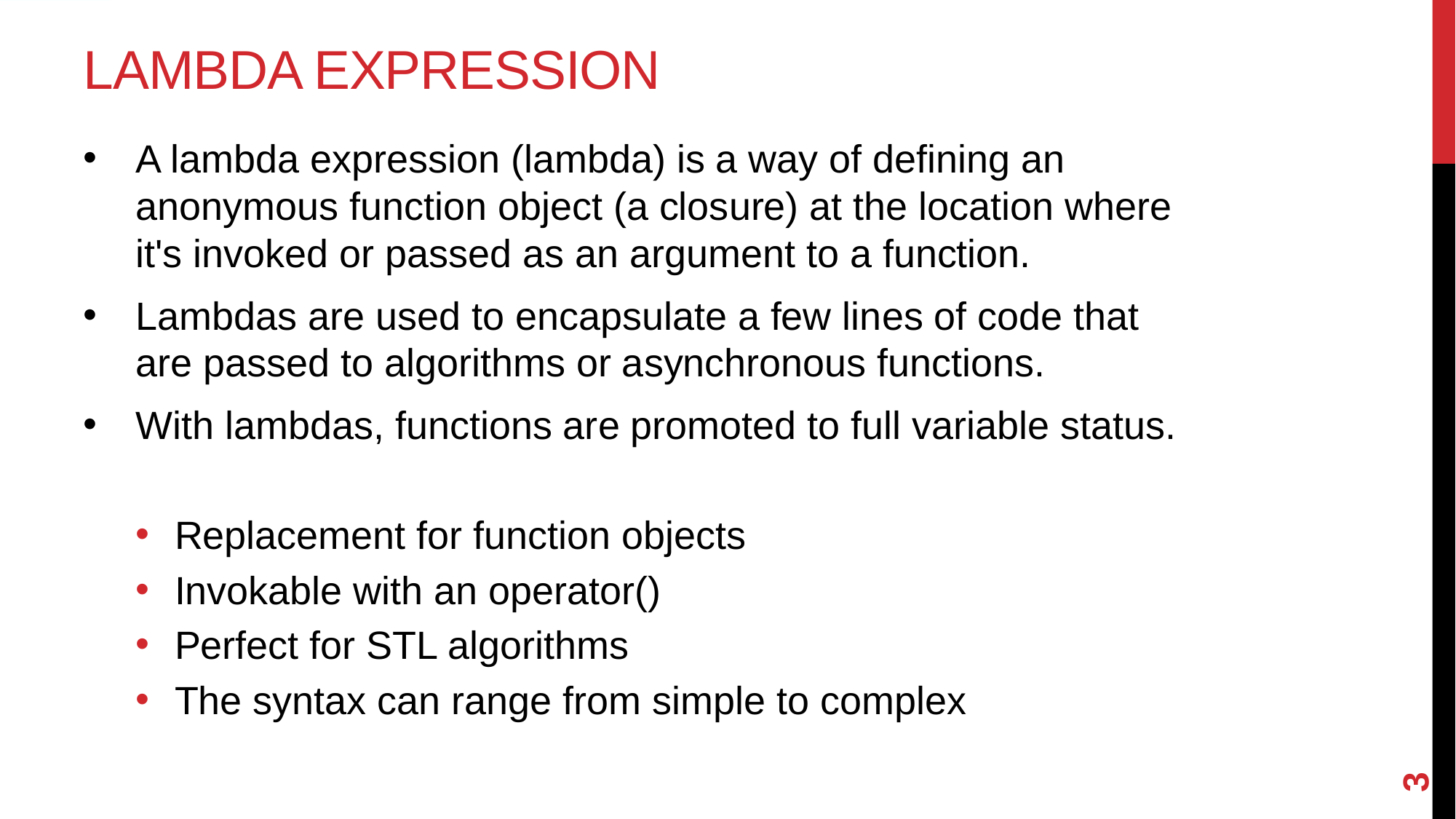

# Lambda expression
A lambda expression (lambda) is a way of defining an anonymous function object (a closure) at the location where it's invoked or passed as an argument to a function.
Lambdas are used to encapsulate a few lines of code that are passed to algorithms or asynchronous functions.
With lambdas, functions are promoted to full variable status.
Replacement for function objects
Invokable with an operator()
Perfect for STL algorithms
The syntax can range from simple to complex

3